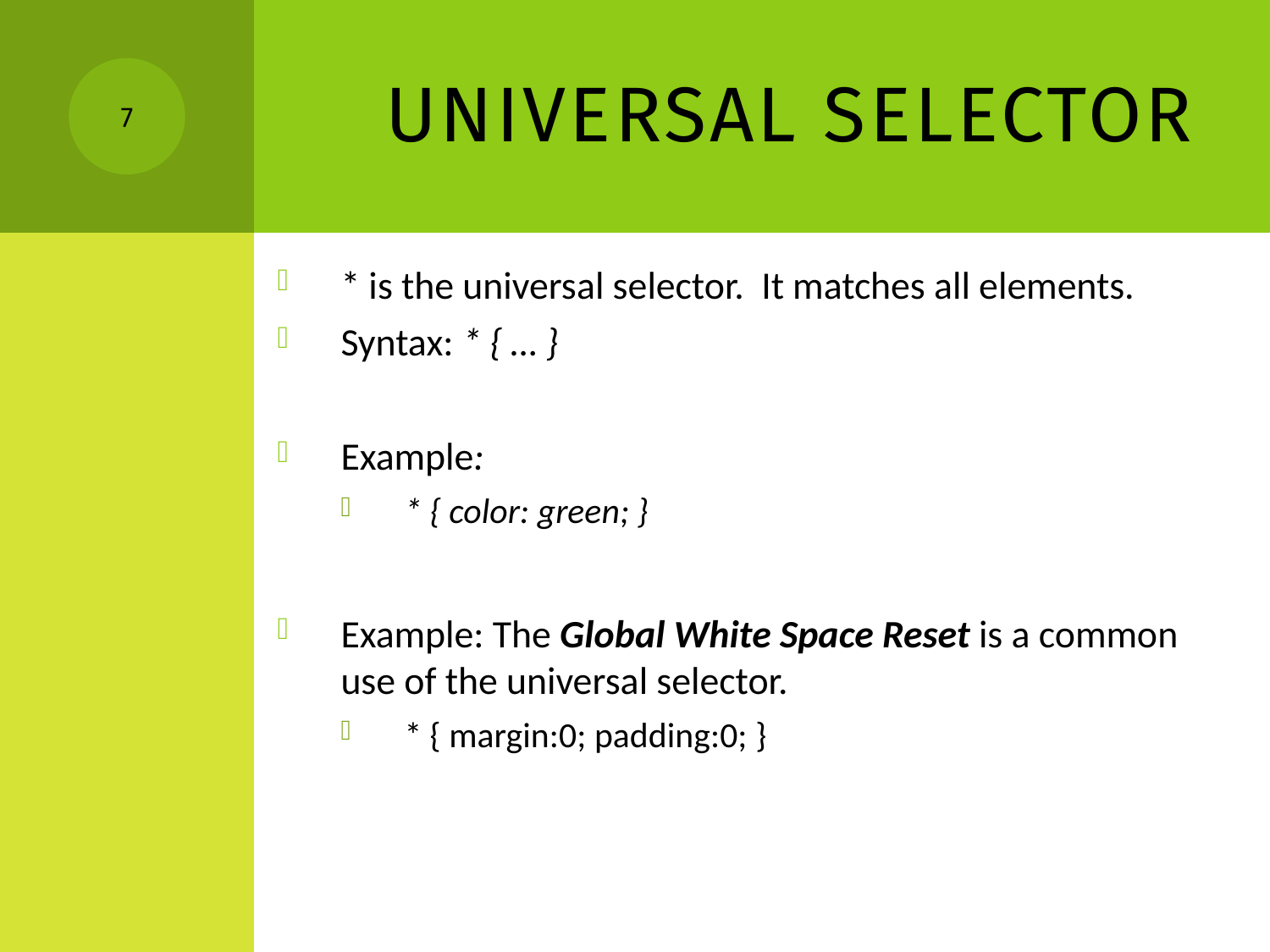

# Universal Selector
7
* is the universal selector.  It matches all elements.
Syntax: * { … }

Example:
* { color: green; }

Example: The Global White Space Reset is a common use of the universal selector.
* { margin:0; padding:0; }